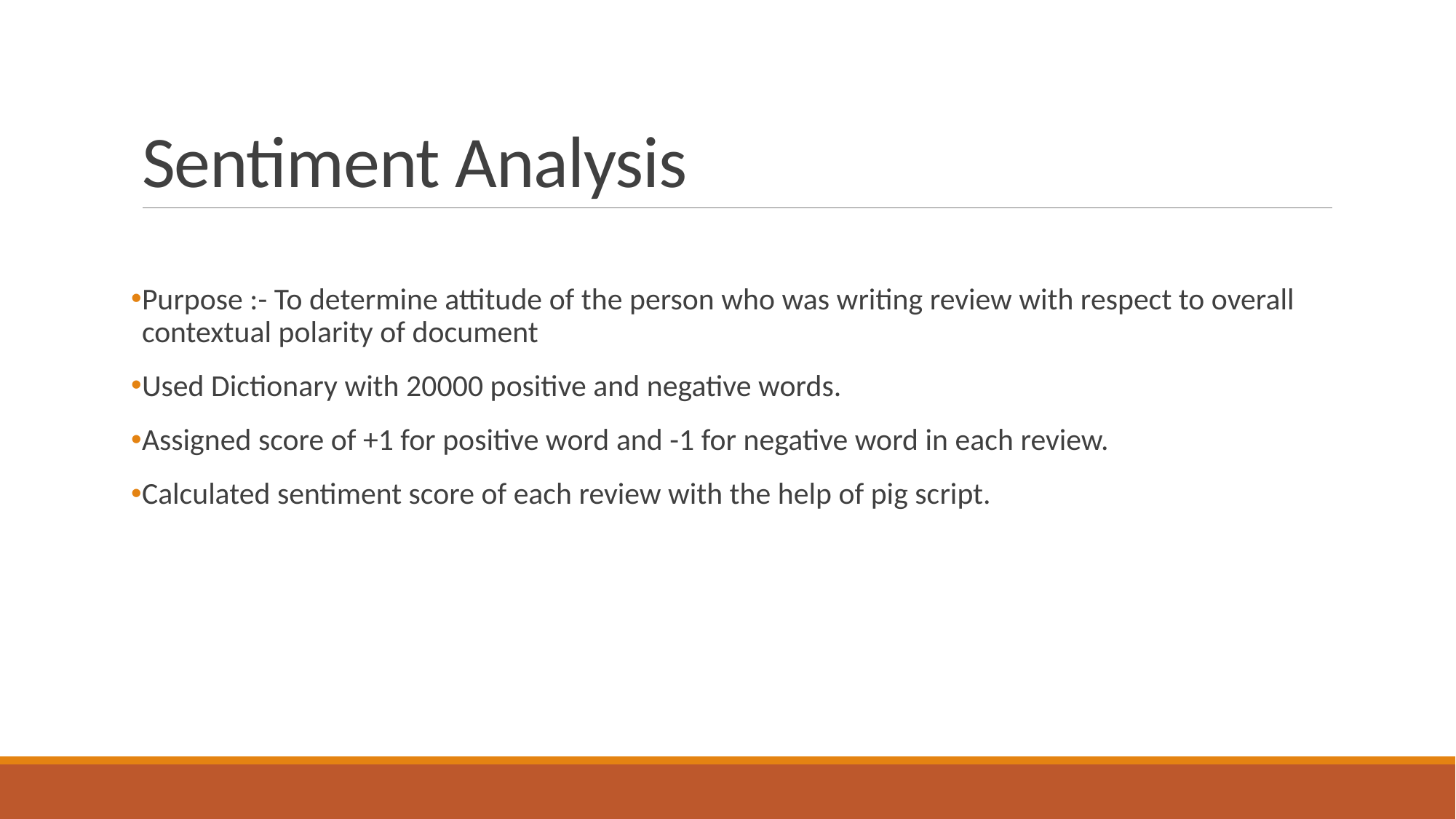

# Sentiment Analysis

Purpose :- To determine attitude of the person who was writing review with respect to overall contextual polarity of document
Used Dictionary with 20000 positive and negative words.
Assigned score of +1 for positive word and -1 for negative word in each review.
Calculated sentiment score of each review with the help of pig script.